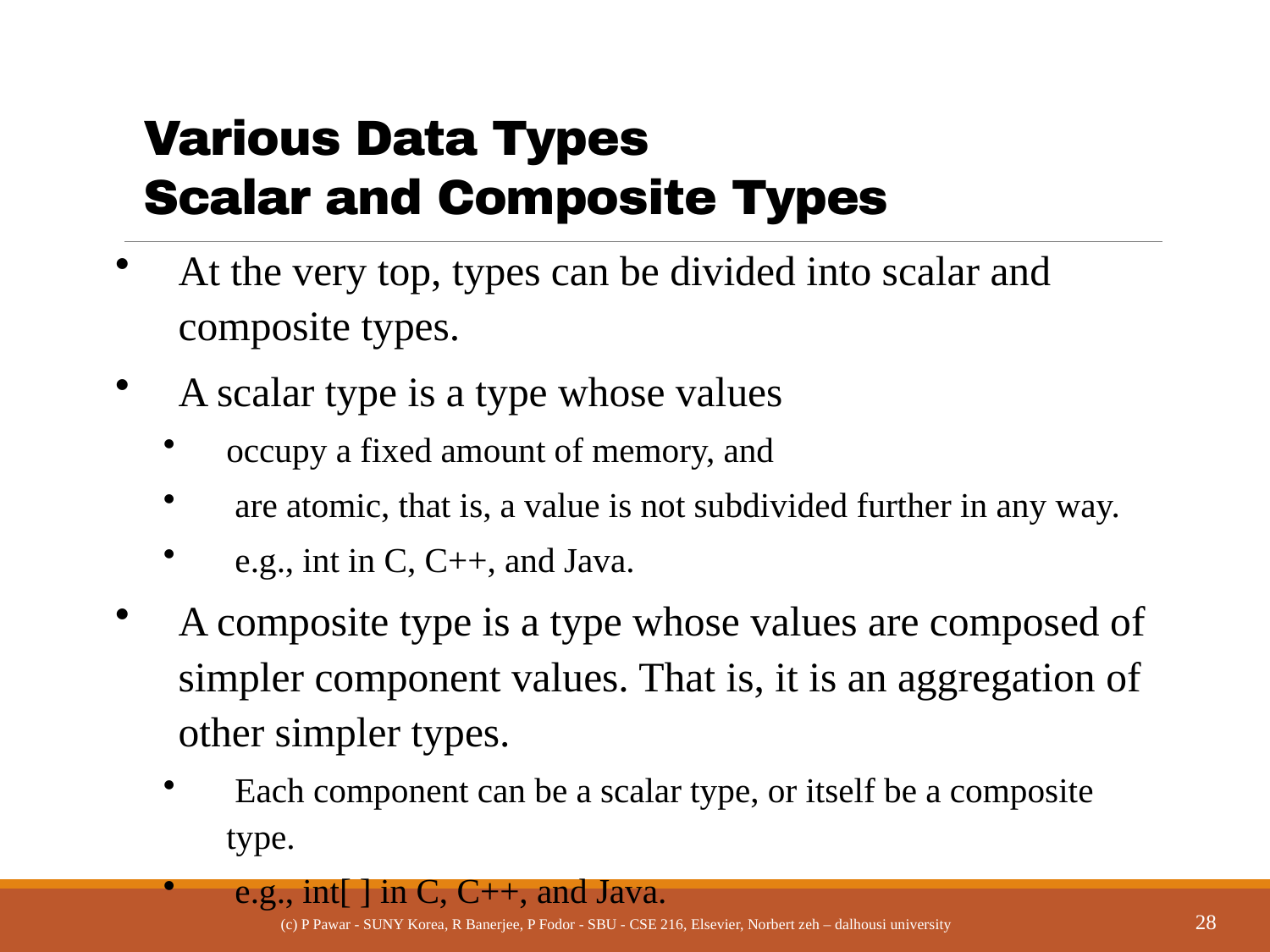

# Various Data Types Scalar and Composite Types
At the very top, types can be divided into scalar and composite types.
A scalar type is a type whose values
occupy a fixed amount of memory, and
 are atomic, that is, a value is not subdivided further in any way.
 e.g., int in C, C++, and Java.
A composite type is a type whose values are composed of simpler component values. That is, it is an aggregation of other simpler types.
 Each component can be a scalar type, or itself be a composite type.
 e.g., int[ ] in C, C++, and Java.

(c) P Pawar - SUNY Korea, R Banerjee, P Fodor - SBU - CSE 216, Elsevier, Norbert zeh – dalhousi university

28